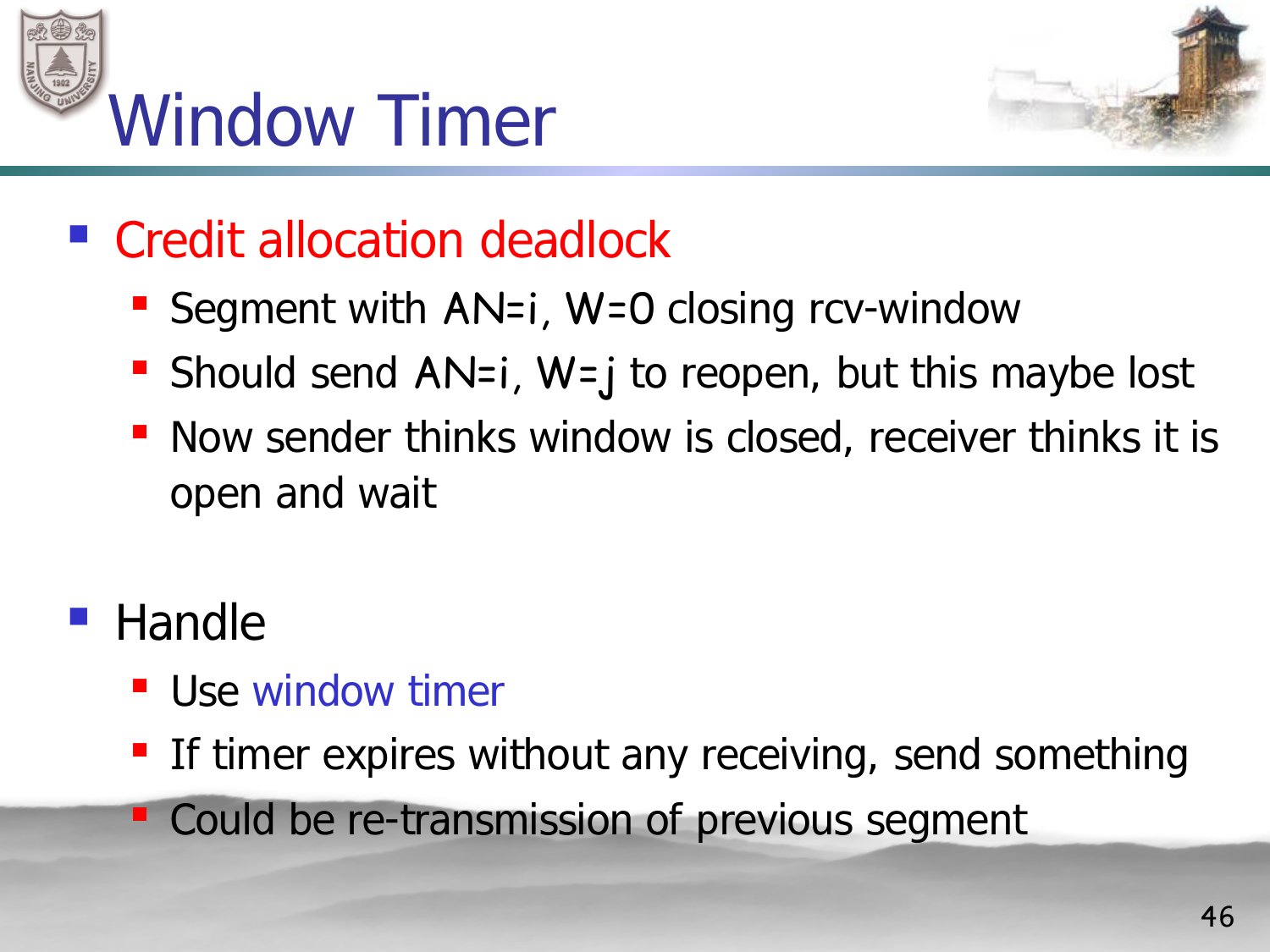

# Window Timer
Credit allocation deadlock
Segment with AN=i, W=0 closing rcv-window
Should send AN=i, W=j to reopen, but this maybe lost
Now sender thinks window is closed, receiver thinks it is open and wait

Handle
Use window timer
If timer expires without any receiving, send something
Could be re-transmission of previous segment
46